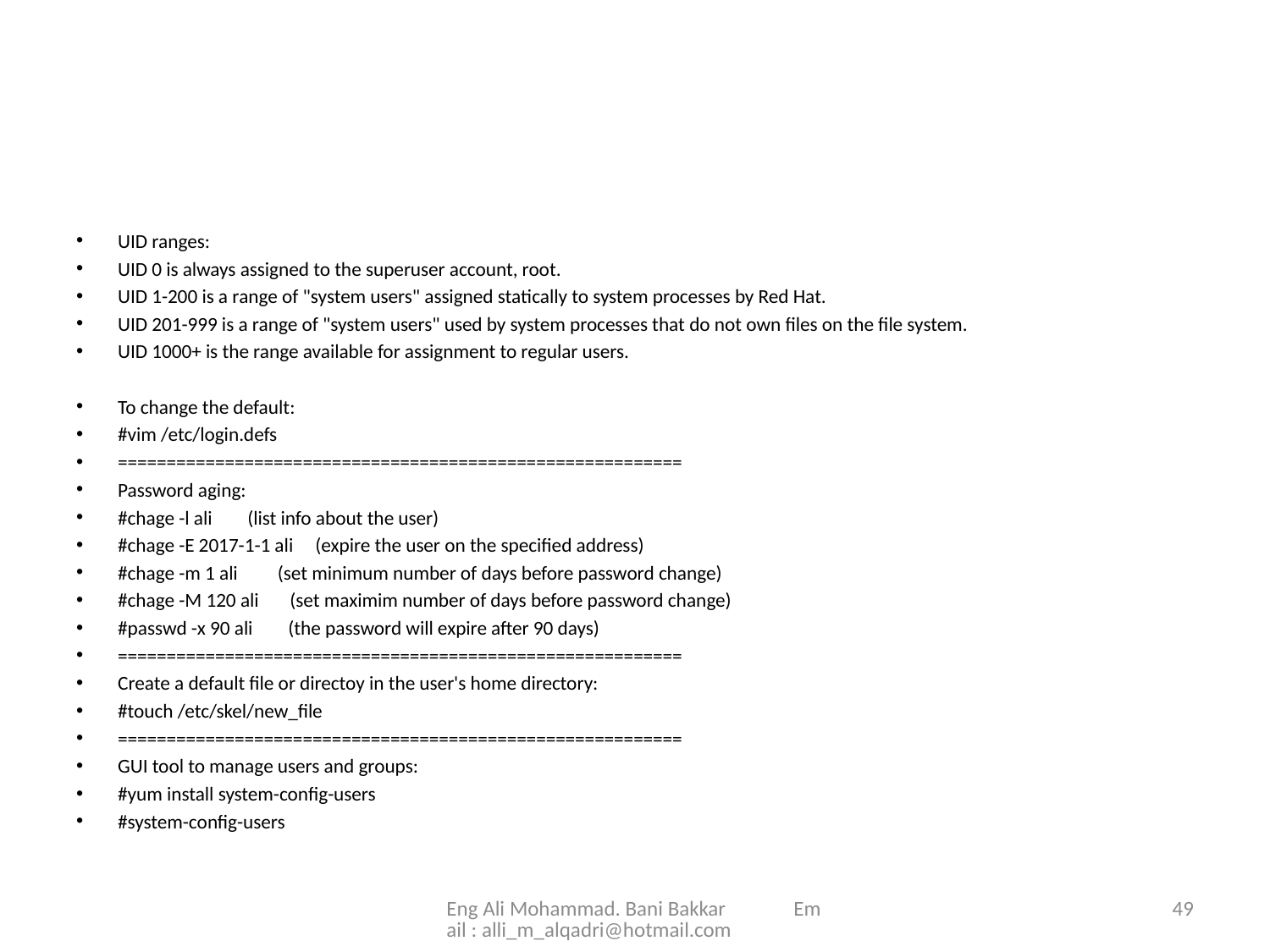

#
UID ranges:
UID 0 is always assigned to the superuser account, root.
UID 1-200 is a range of "system users" assigned statically to system processes by Red Hat.
UID 201-999 is a range of "system users" used by system processes that do not own files on the file system.
UID 1000+ is the range available for assignment to regular users.

To change the default:
#vim /etc/login.defs
==========================================================
Password aging:
#chage -l ali        (list info about the user)
#chage -E 2017-1-1 ali     (expire the user on the specified address)
#chage -m 1 ali         (set minimum number of days before password change)
#chage -M 120 ali       (set maximim number of days before password change)
#passwd -x 90 ali        (the password will expire after 90 days)
==========================================================
Create a default file or directoy in the user's home directory:
#touch /etc/skel/new_file
==========================================================
GUI tool to manage users and groups:
#yum install system-config-users
#system-config-users
Eng Ali Mohammad. Bani Bakkar              Email : alli_m_alqadri@hotmail.com
49